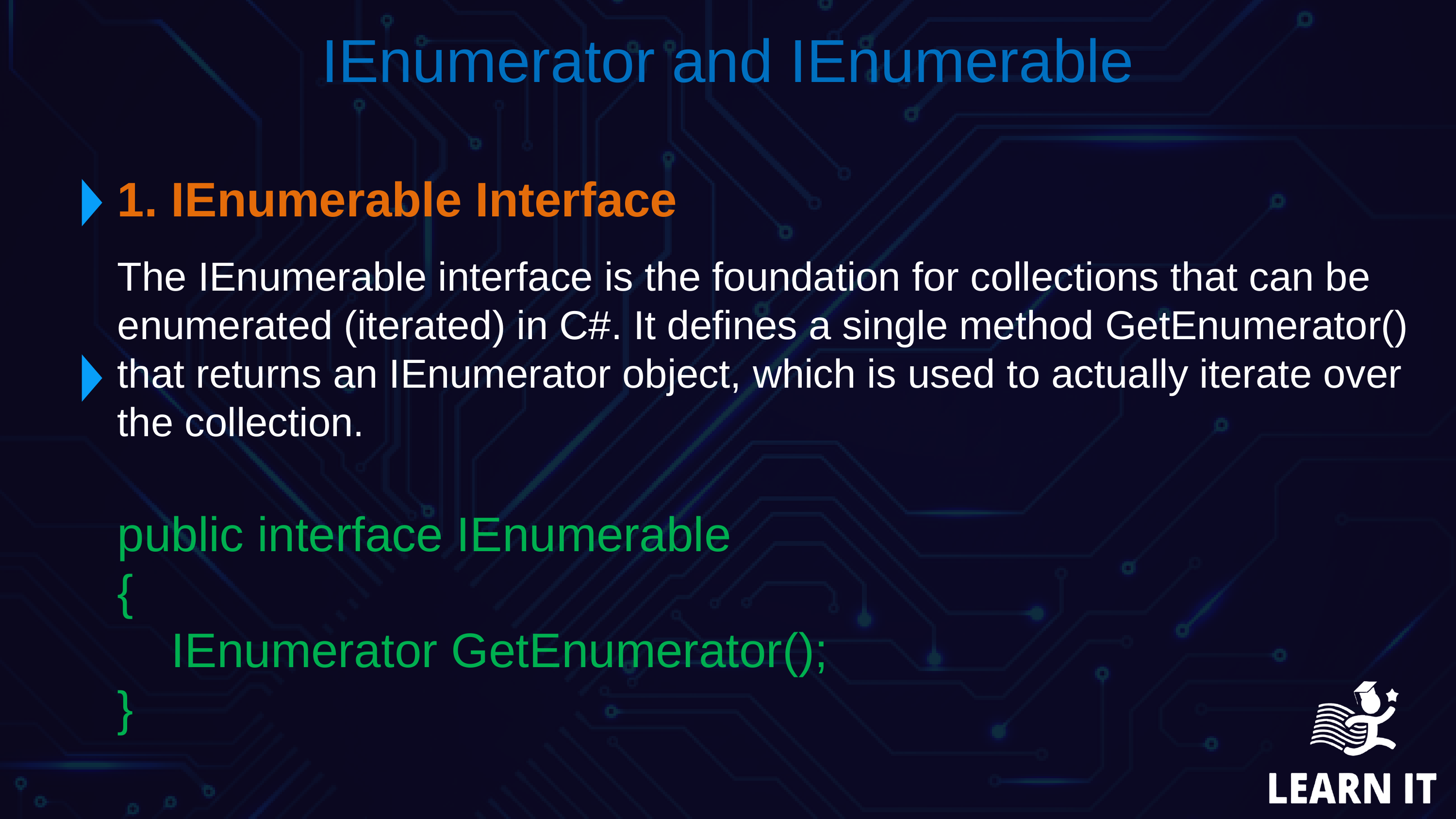

IEnumerator and IEnumerable
1. IEnumerable Interface

The IEnumerable interface is the foundation for collections that can be enumerated (iterated) in C#. It defines a single method GetEnumerator() that returns an IEnumerator object, which is used to actually iterate over the collection.

public interface IEnumerable
{
    IEnumerator GetEnumerator();
}